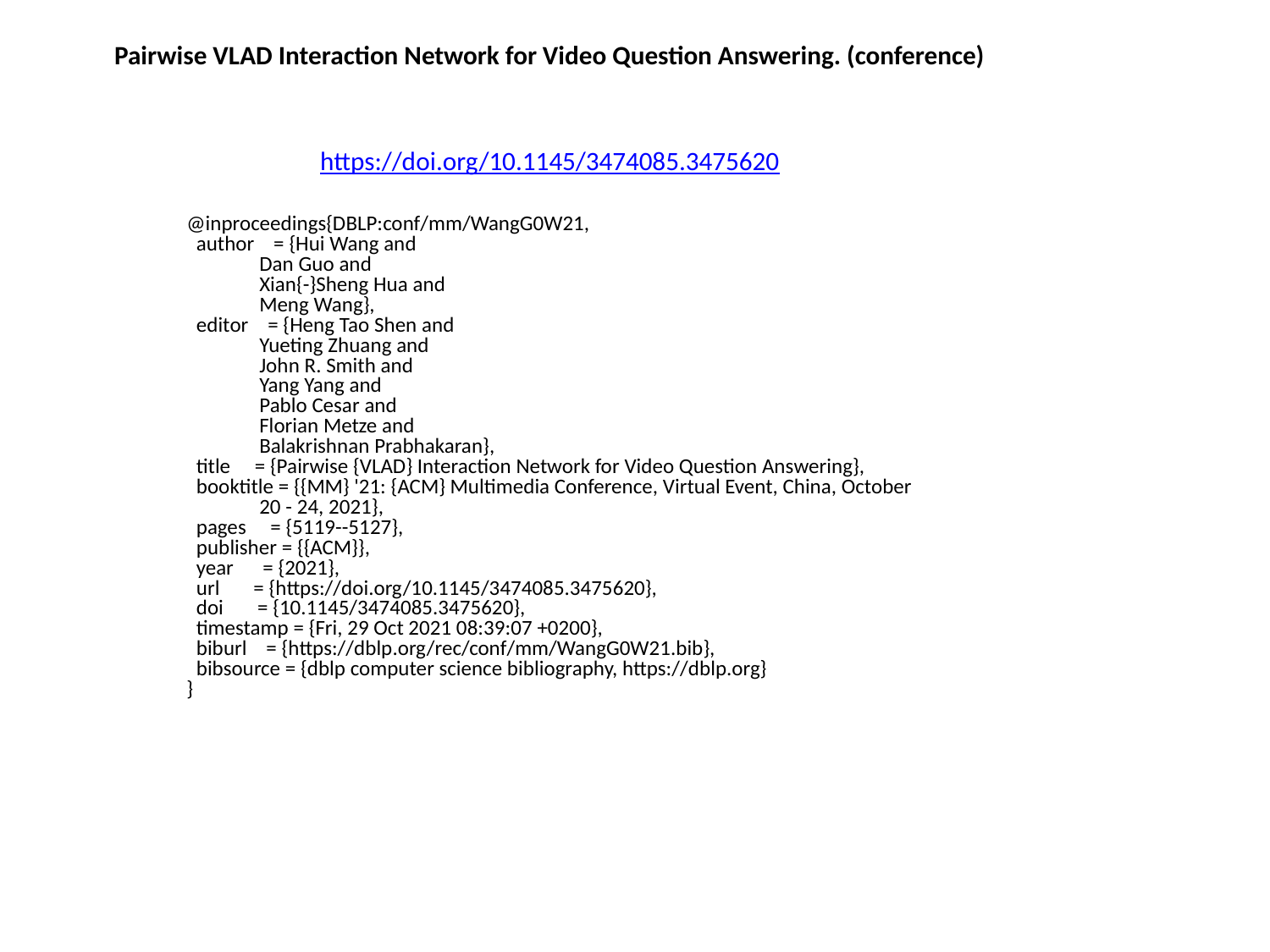

Pairwise VLAD Interaction Network for Video Question Answering. (conference)

https://doi.org/10.1145/3474085.3475620

@inproceedings{DBLP:conf/mm/WangG0W21,
  author    = {Hui Wang and
               Dan Guo and
               Xian{-}Sheng Hua and
               Meng Wang},
  editor    = {Heng Tao Shen and
               Yueting Zhuang and
               John R. Smith and
               Yang Yang and
               Pablo Cesar and
               Florian Metze and
               Balakrishnan Prabhakaran},
  title     = {Pairwise {VLAD} Interaction Network for Video Question Answering},
  booktitle = {{MM} '21: {ACM} Multimedia Conference, Virtual Event, China, October
               20 - 24, 2021},
  pages     = {5119--5127},
  publisher = {{ACM}},
  year      = {2021},
  url       = {https://doi.org/10.1145/3474085.3475620},
  doi       = {10.1145/3474085.3475620},
  timestamp = {Fri, 29 Oct 2021 08:39:07 +0200},
  biburl    = {https://dblp.org/rec/conf/mm/WangG0W21.bib},
  bibsource = {dblp computer science bibliography, https://dblp.org}
}